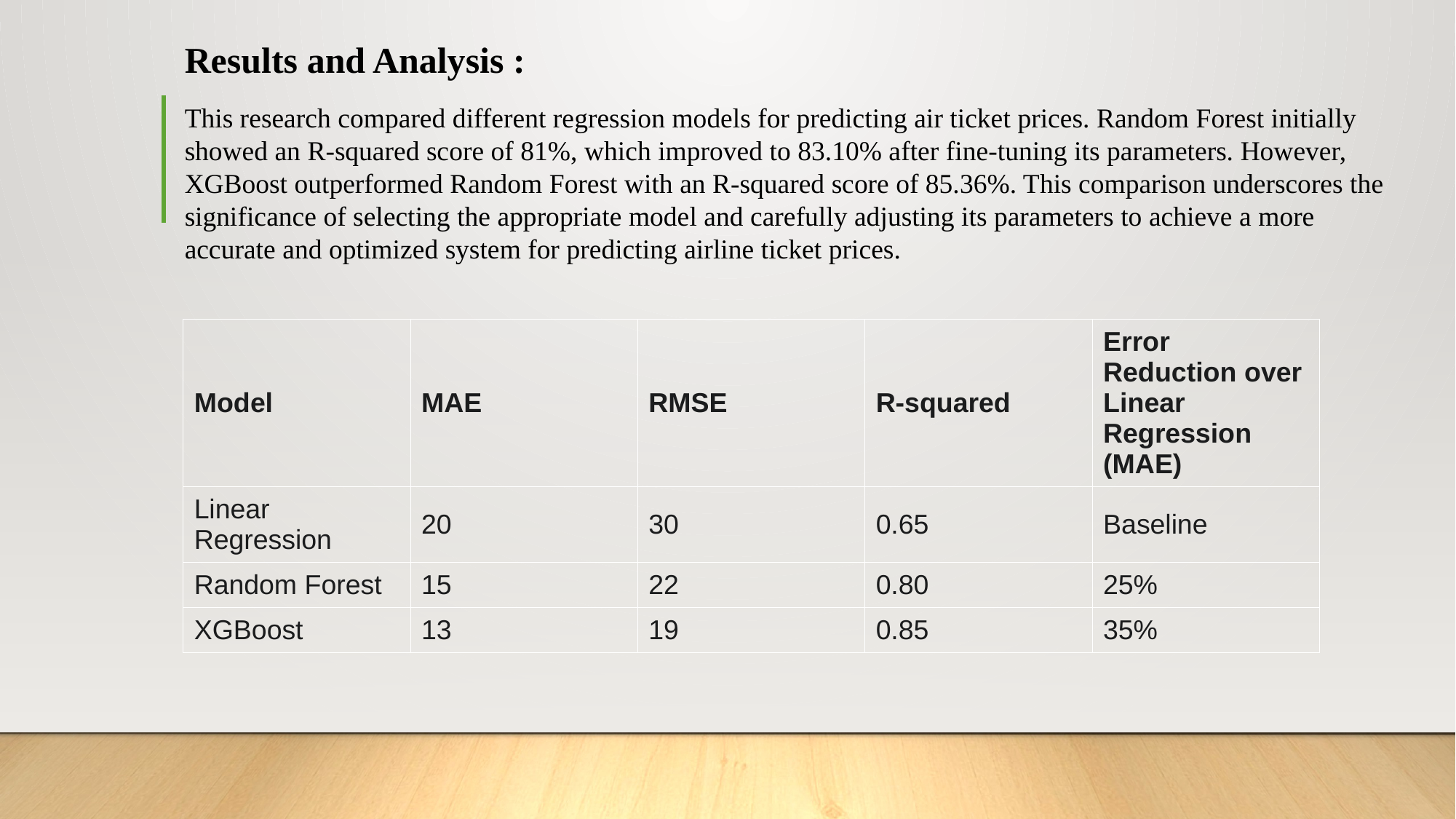

# Results and Analysis : This research compared different regression models for predicting air ticket prices. Random Forest initially showed an R-squared score of 81%, which improved to 83.10% after fine-tuning its parameters. However, XGBoost outperformed Random Forest with an R-squared score of 85.36%. This comparison underscores the significance of selecting the appropriate model and carefully adjusting its parameters to achieve a more accurate and optimized system for predicting airline ticket prices.
| Model | MAE | RMSE | R-squared | Error Reduction over Linear Regression (MAE) |
| --- | --- | --- | --- | --- |
| Linear Regression | 20 | 30 | 0.65 | Baseline |
| Random Forest | 15 | 22 | 0.80 | 25% |
| XGBoost | 13 | 19 | 0.85 | 35% |